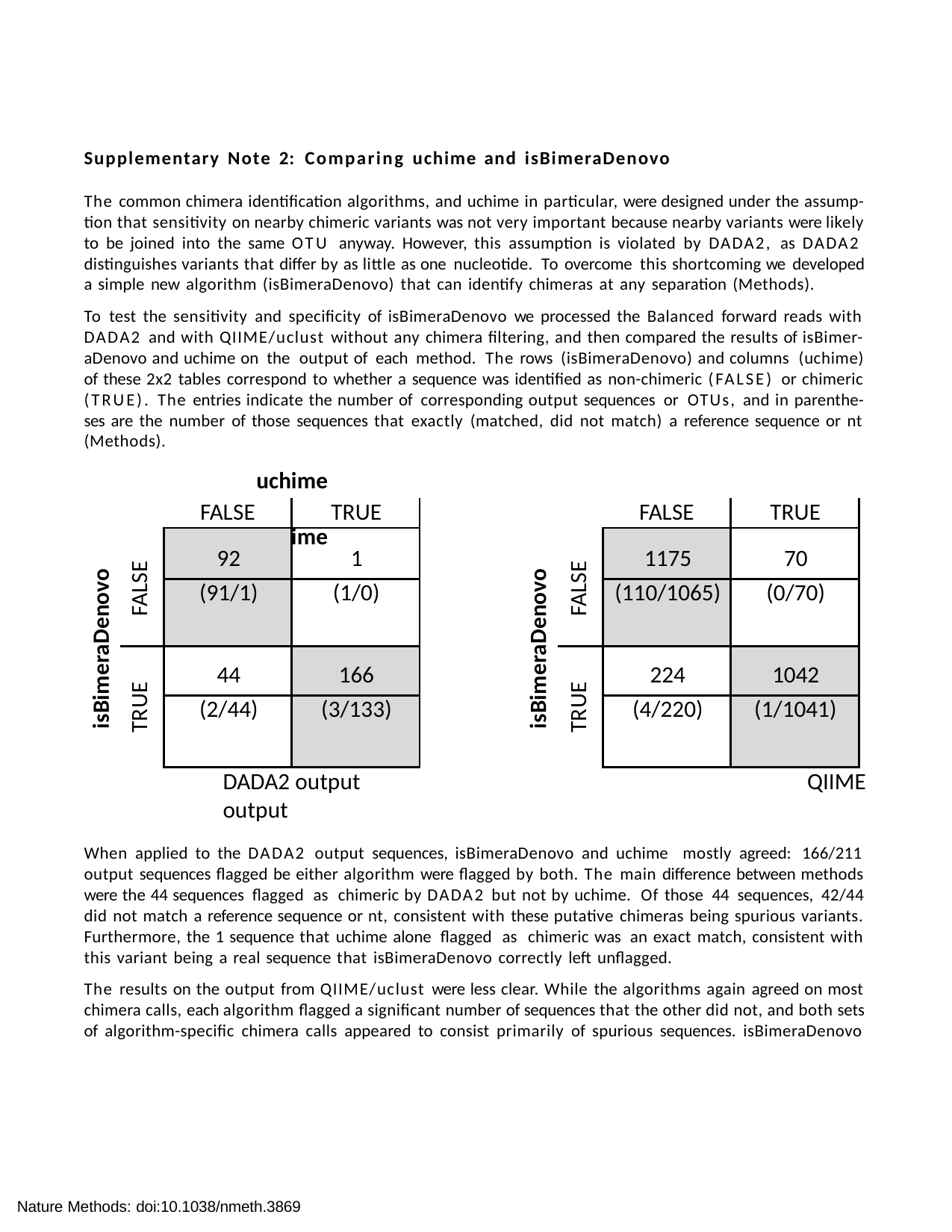

Supplementary Note 2: Comparing uchime and isBimeraDenovo

The common chimera identification algorithms, and uchime in particular, were designed under the assump-  tion that sensitivity on nearby chimeric variants was not very important because nearby variants were likely  to be joined into the same OTU anyway. However, this assumption is violated by DADA2, as DADA2  distinguishes variants that differ by as little as one nucleotide.  To overcome this shortcoming we developed  a simple new algorithm (isBimeraDenovo) that can identify chimeras at any separation (Methods).
To test the sensitivity and specificity of isBimeraDenovo we processed the Balanced forward reads with  DADA2 and with QIIME/uclust without any chimera filtering, and then compared the results of isBimer-  aDenovo and uchime on the  output of each method.  The rows (isBimeraDenovo) and columns  (uchime)  of these 2x2 tables correspond to whether a sequence was identified as non-chimeric (FALSE) or chimeric  (TRUE). The entries indicate the number of corresponding output sequences or OTUs, and in parenthe-  ses are the number of those sequences that exactly (matched, did not match) a reference sequence or nt  (Methods).
uchime	uchime
| FALSE |  | TRUE |
| --- | --- | --- |
| FALSE | 92 | 1 |
|  | (91/1) | (1/0) |
| TRUE | 44 | 166 |
|  | (2/44) | (3/133) |
| FALSE |  | TRUE |
| --- | --- | --- |
| FALSE | 1175 | 70 |
|  | (110/1065) | (0/70) |
| TRUE | 224 | 1042 |
|  | (4/220) | (1/1041) |
isBimeraDenovo
isBimeraDenovo
DADA2 output	QIIME output
When applied to the DADA2 output sequences, isBimeraDenovo and uchime  mostly agreed: 166/211  output sequences flagged be either algorithm were flagged by both. The main difference between methods  were the 44 sequences flagged  as  chimeric by DADA2 but not by uchime.  Of those 44 sequences, 42/44  did not match a reference sequence or nt, consistent with these putative chimeras being spurious variants.  Furthermore, the 1 sequence that uchime alone flagged  as  chimeric was an exact match, consistent with  this variant being a real sequence that isBimeraDenovo correctly left unflagged.
The results on the output from QIIME/uclust were less clear. While the algorithms again agreed on most  chimera calls, each algorithm flagged a significant number of sequences that the other did not, and both sets  of algorithm-specific chimera calls appeared to consist primarily of spurious sequences. isBimeraDenovo
Nature Methods: doi:10.1038/nmeth.3869